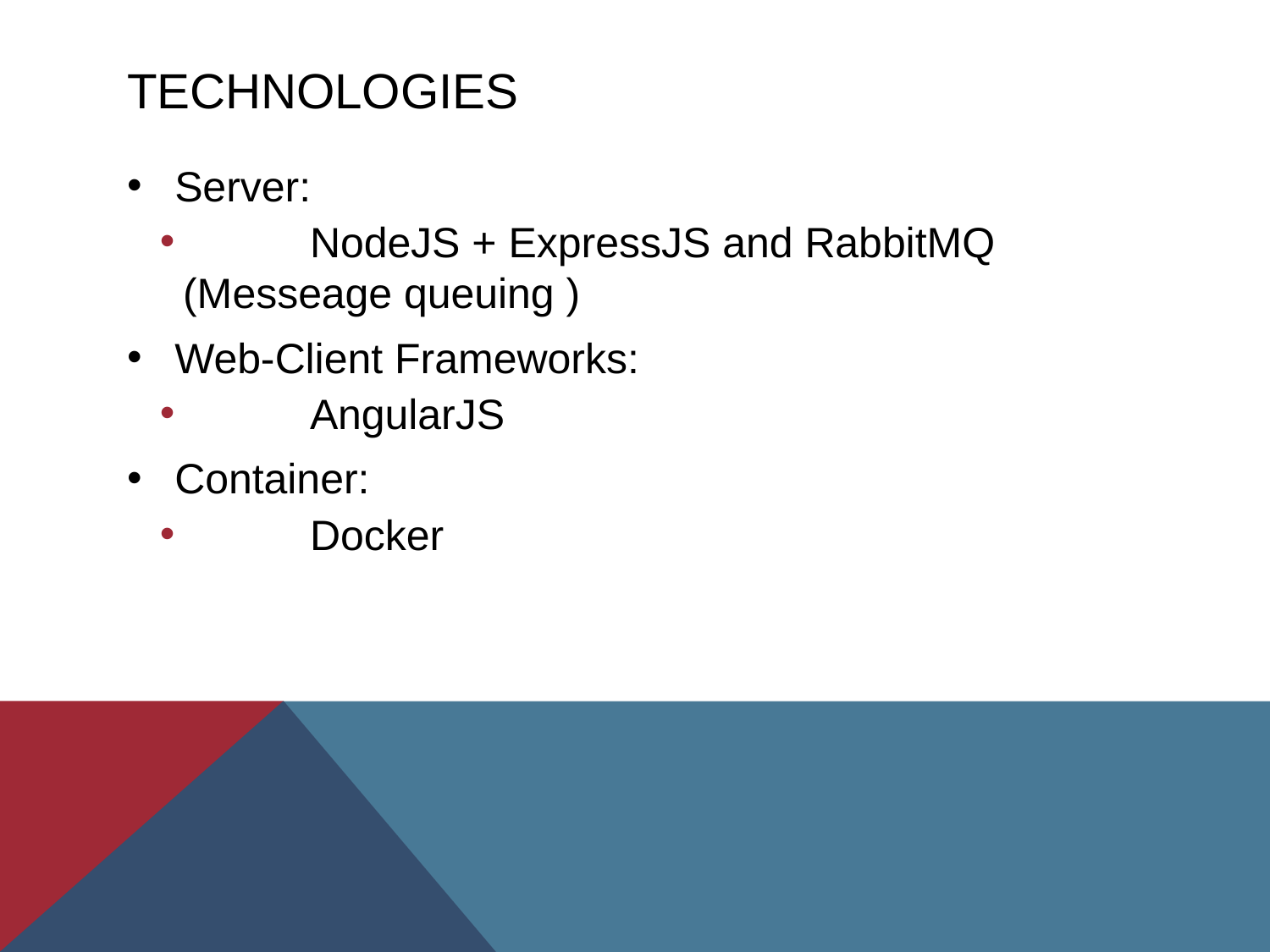

# Technologies
Server:
	NodeJS + ExpressJS and RabbitMQ (Messeage queuing )
Web-Client Frameworks:
	AngularJS
Container:
	Docker